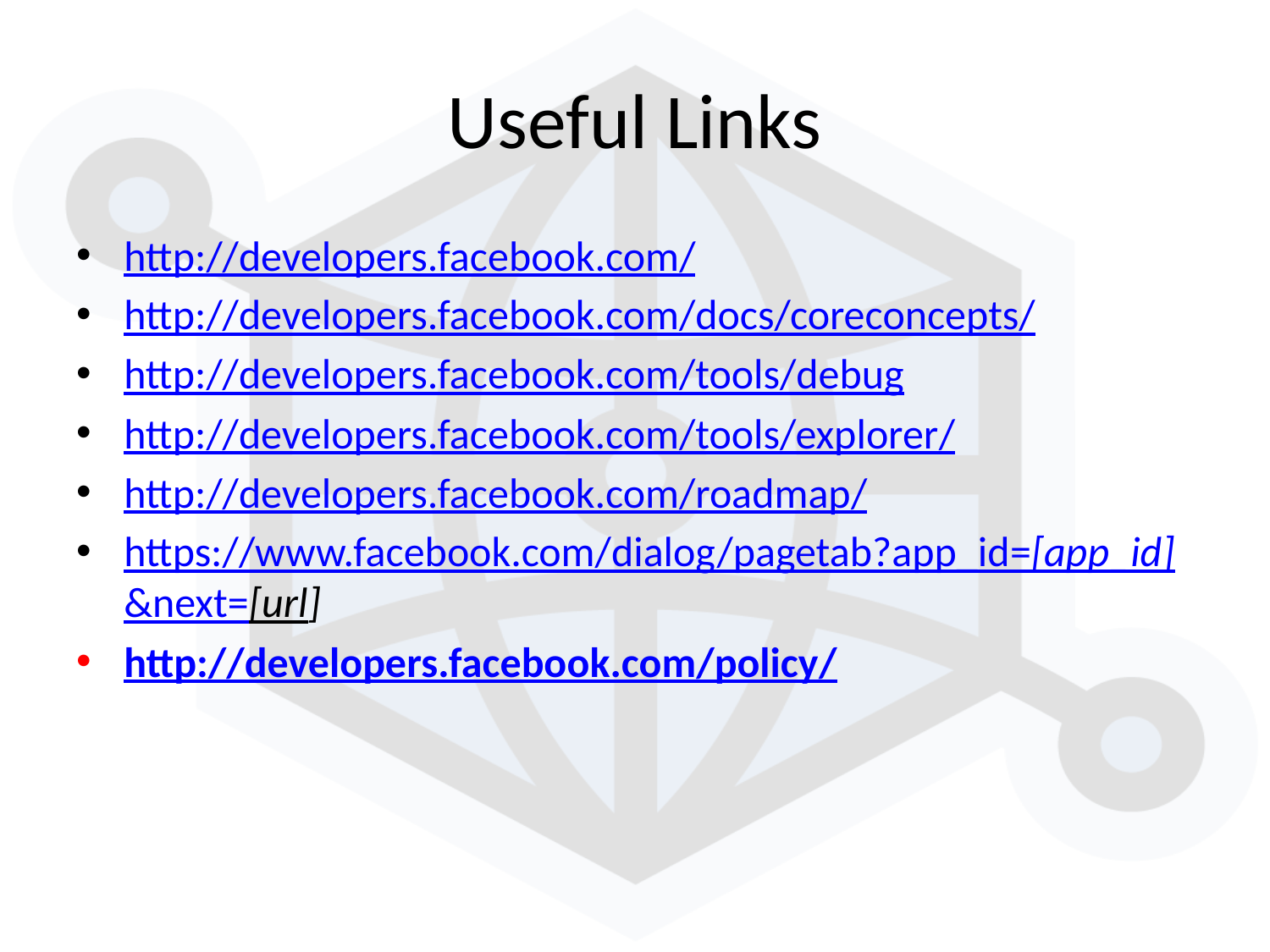

# Useful Links
http://developers.facebook.com/
http://developers.facebook.com/docs/coreconcepts/
http://developers.facebook.com/tools/debug
http://developers.facebook.com/tools/explorer/
http://developers.facebook.com/roadmap/
https://www.facebook.com/dialog/pagetab?app_id=[app_id]&next=[url]
http://developers.facebook.com/policy/